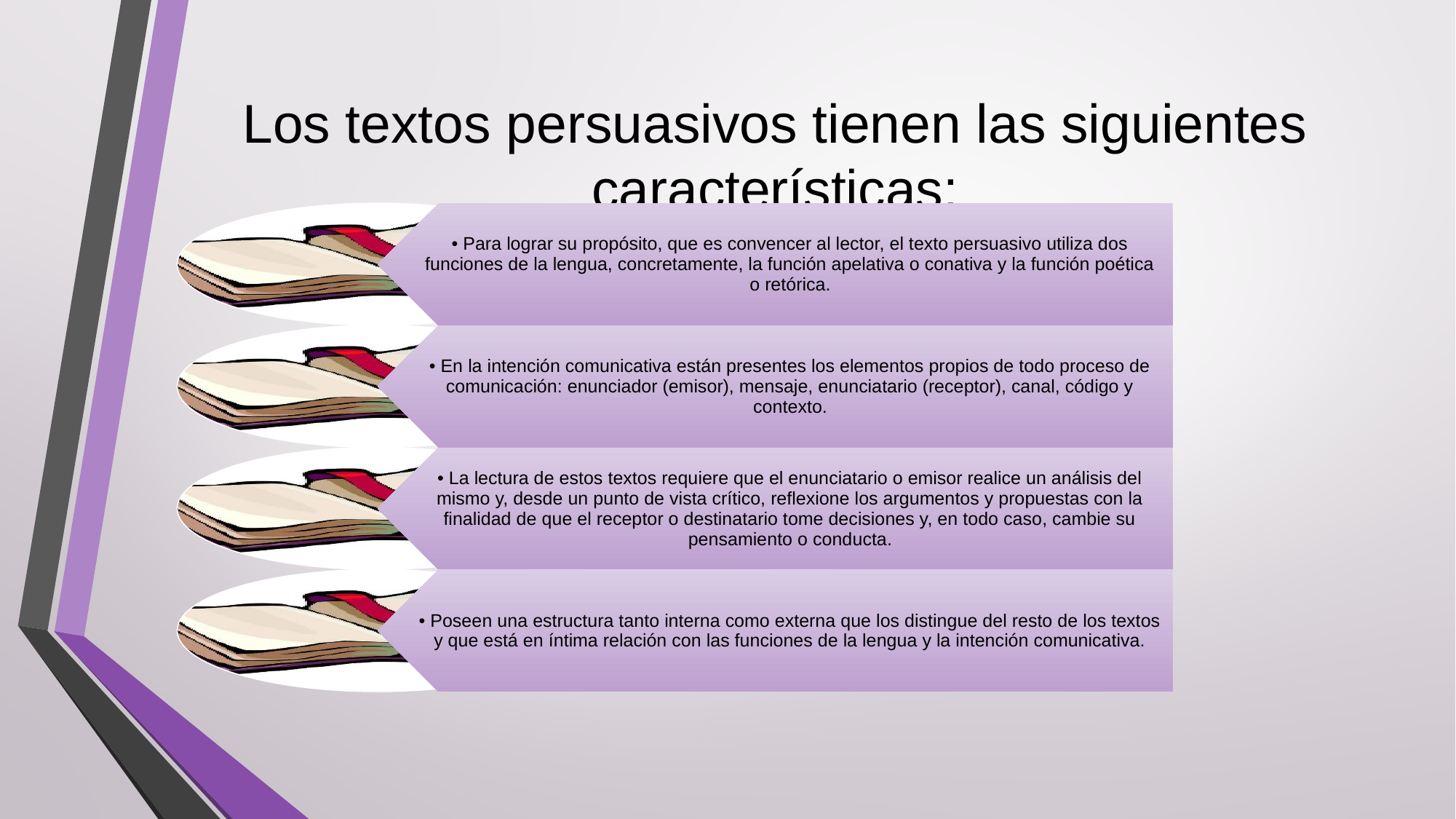

# Los textos persuasivos tienen las siguientes características:
• Para lograr su propósito, que es convencer al lector, el texto persuasivo utiliza dos funciones de la lengua, concretamente, la función apelativa o conativa y la función poética o retórica.
• En la intención comunicativa están presentes los elementos propios de todo proceso de comunicación: enunciador (emisor), mensaje, enunciatario (receptor), canal, código y contexto.
• Poseen una estructura tanto interna como externa que los distingue del resto de los textos y que está en íntima relación con las funciones de la lengua y la intención comunicativa.
• La lectura de estos textos requiere que el enunciatario o emisor realice un análisis del mismo y, desde un punto de vista crítico, reflexione los argumentos y propuestas con la finalidad de que el receptor o destinatario tome decisiones y, en todo caso, cambie su pensamiento o conducta.